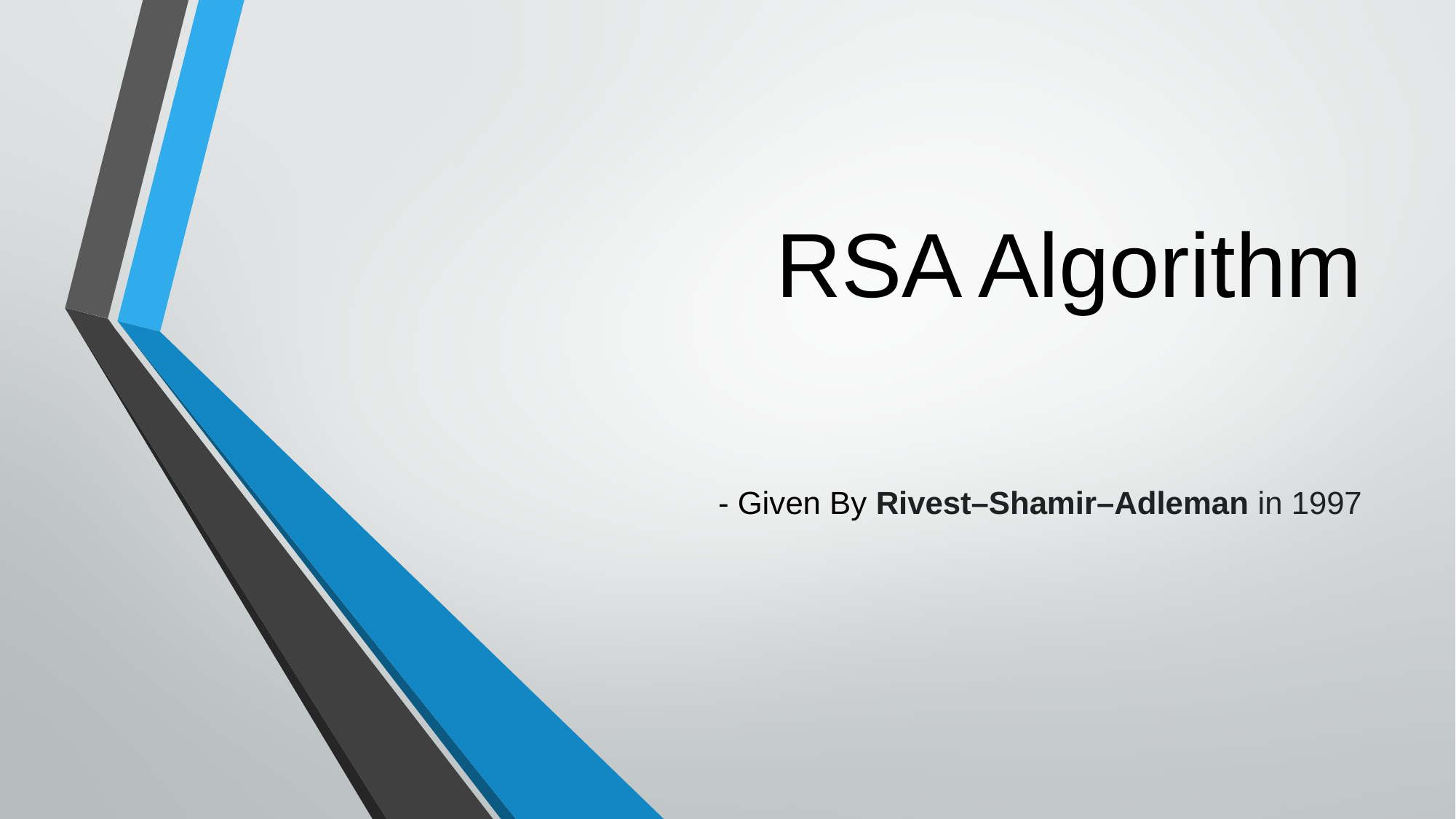

# RSA Algorithm
- Given By Rivest–Shamir–Adleman in 1997